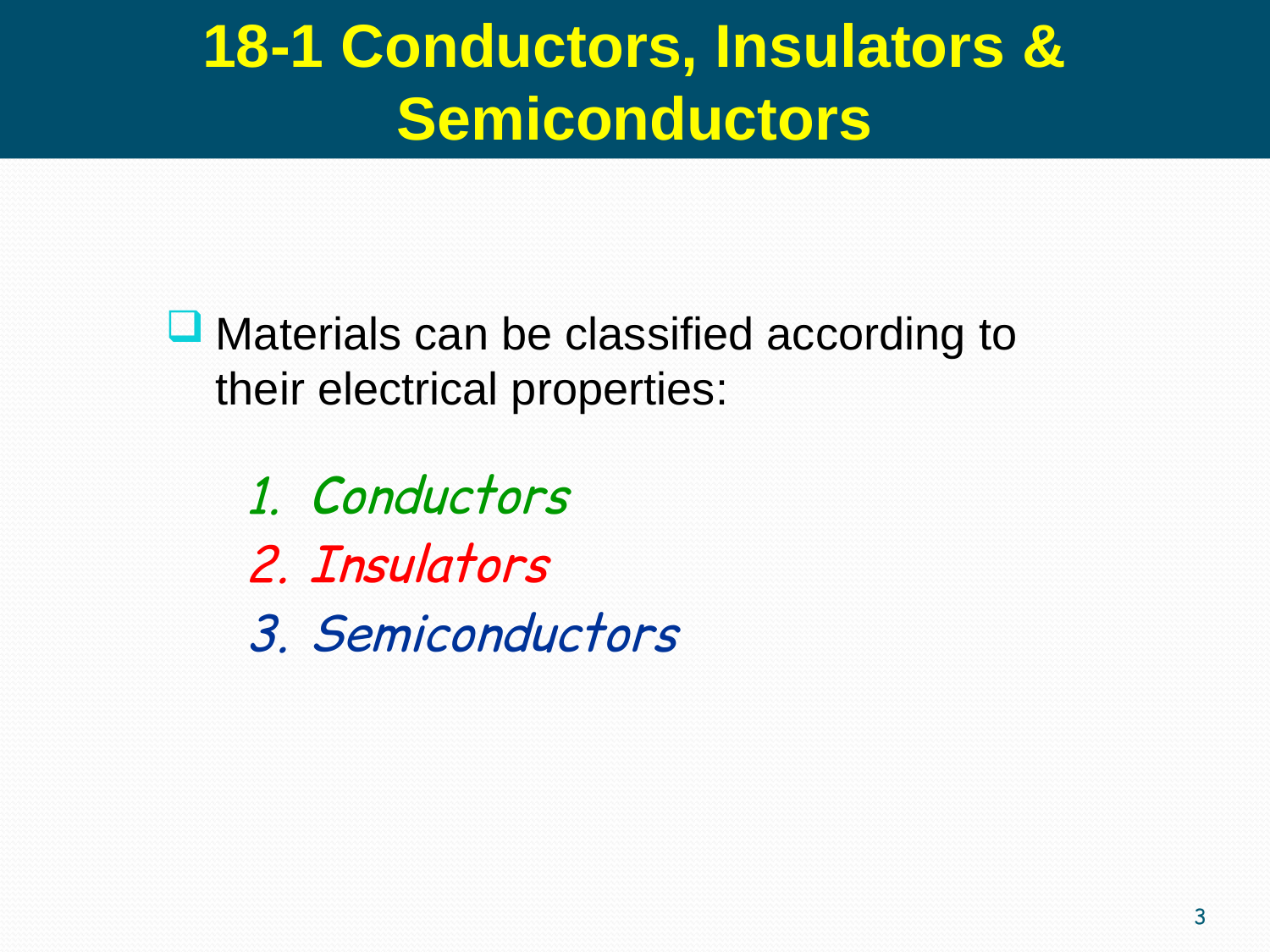

18-1 Conductors, Insulators & Semiconductors
Materials can be classified according to their electrical properties:
Conductors
Insulators
Semiconductors

3